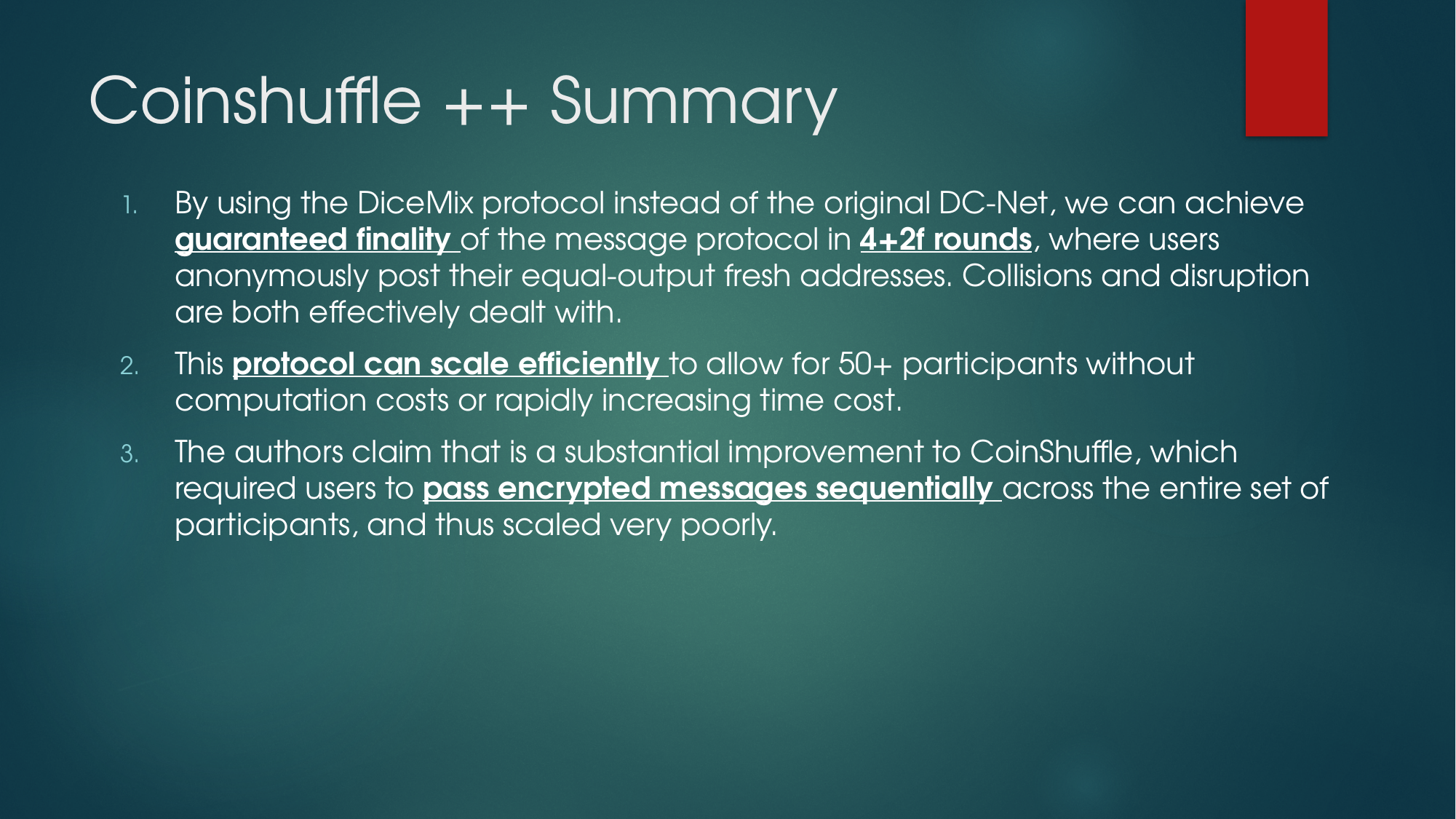

# Coinshuffle ++ Summary
By using the DiceMix protocol instead of the original DC-Net, we can achieve guaranteed finality of the message protocol in 4+2f rounds, where users anonymously post their equal-output fresh addresses. Collisions and disruption are both effectively dealt with.
This protocol can scale efficiently to allow for 50+ participants without computation costs or rapidly increasing time cost.
The authors claim that is a substantial improvement to CoinShuffle, which required users to pass encrypted messages sequentially across the entire set of participants, and thus scaled very poorly.